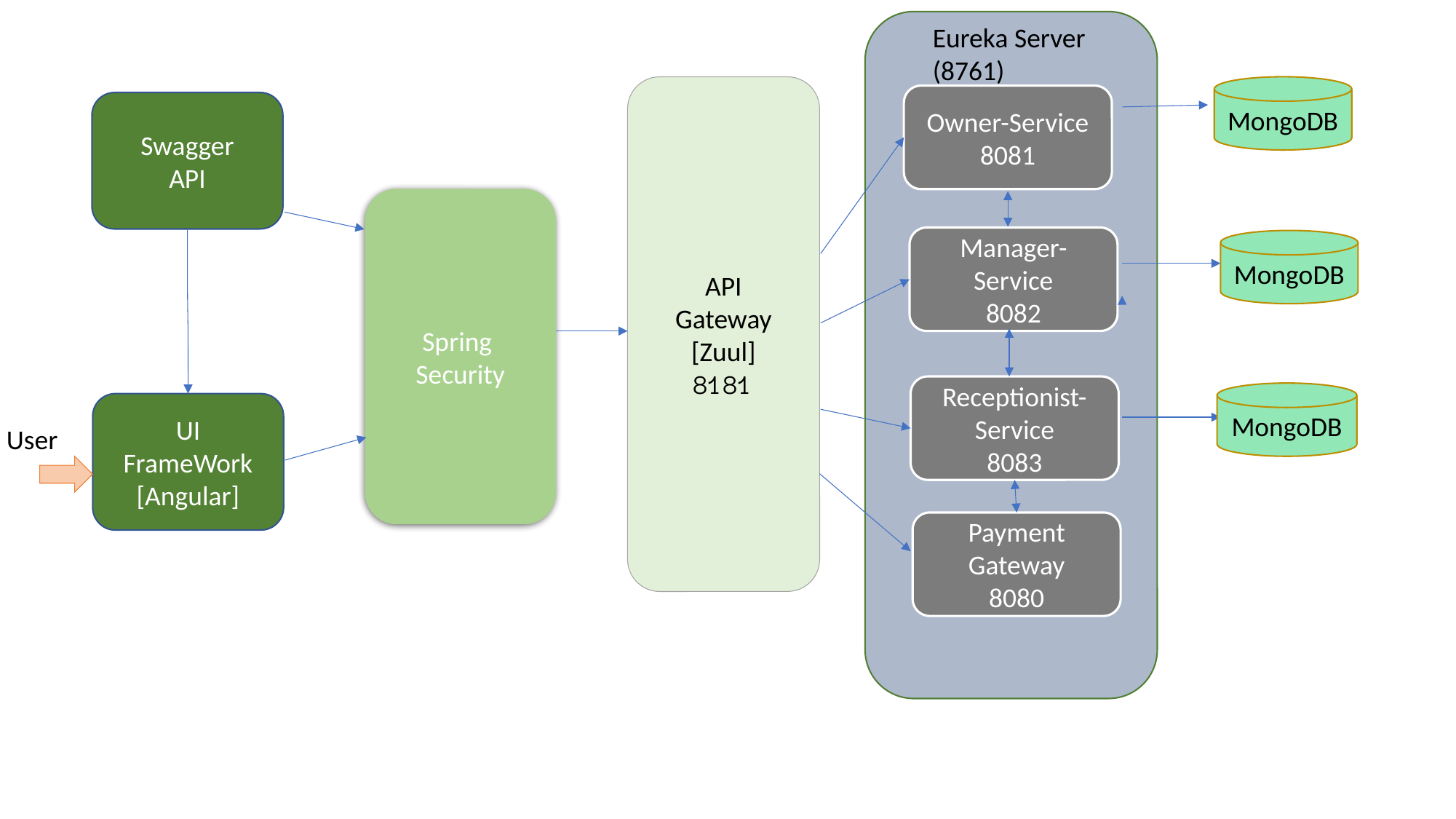

Eureka Server (8761)
API
Gateway
[Zuul]
8181
MongoDB
Owner-Service
8081
Swagger
API
Spring
Security
Manager-Service
8082
MongoDB
Receptionist-Service
8083
MongoDB
UI
FrameWork
[Angular]
User

Payment
Gateway
8080